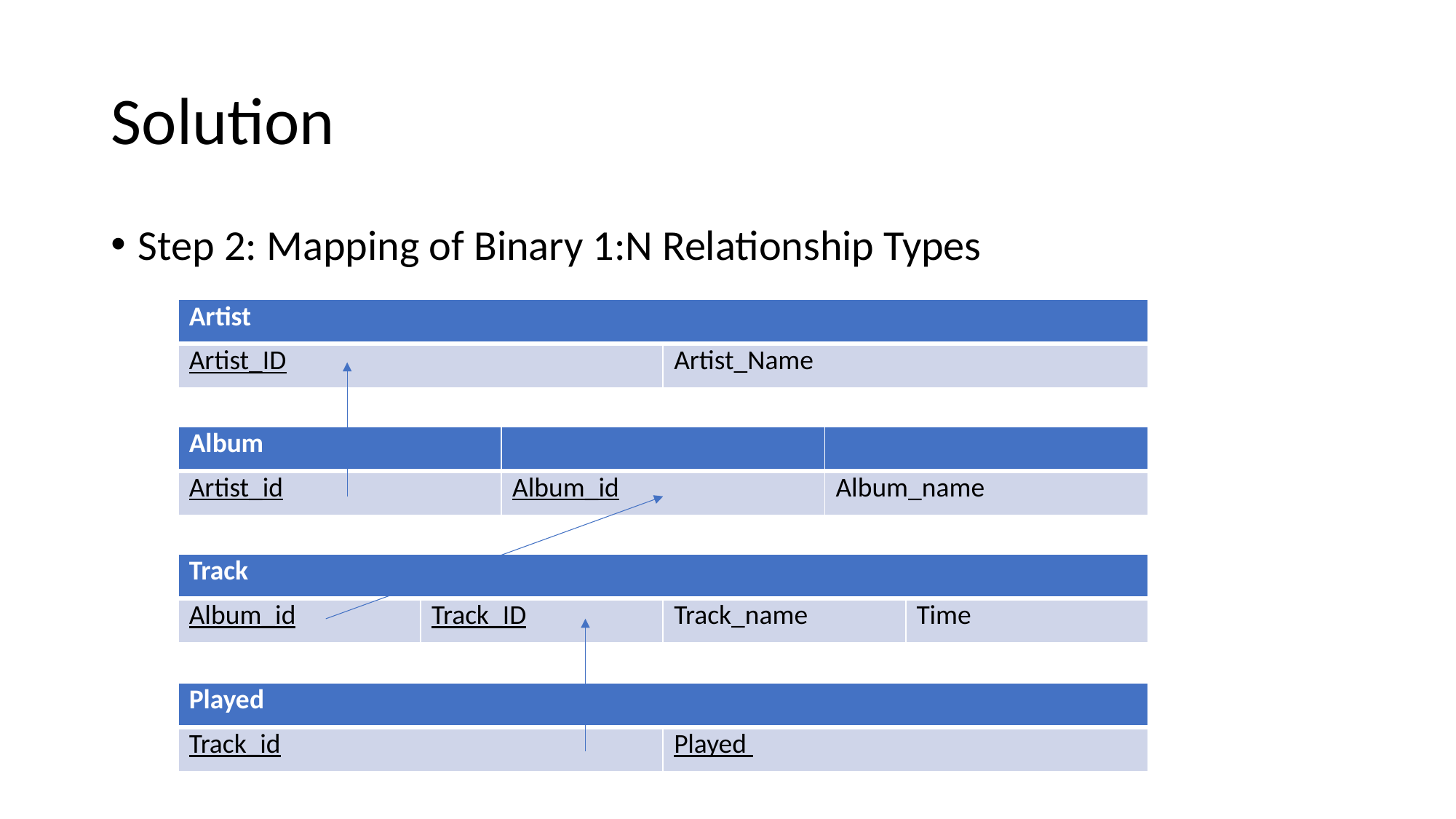

# Solution
Step 2: Mapping of Binary 1:N Relationship Types

| Artist |  |
| --- | --- |
| Artist\_ID | Artist\_Name |
| Album |  |  |
| --- | --- | --- |
| Artist\_id | Album\_id | Album\_name |
| Track |  |  |  |
| --- | --- | --- | --- |
| Album\_id | Track\_ID | Track\_name | Time |
| Played |  |
| --- | --- |
| Track\_id | Played |